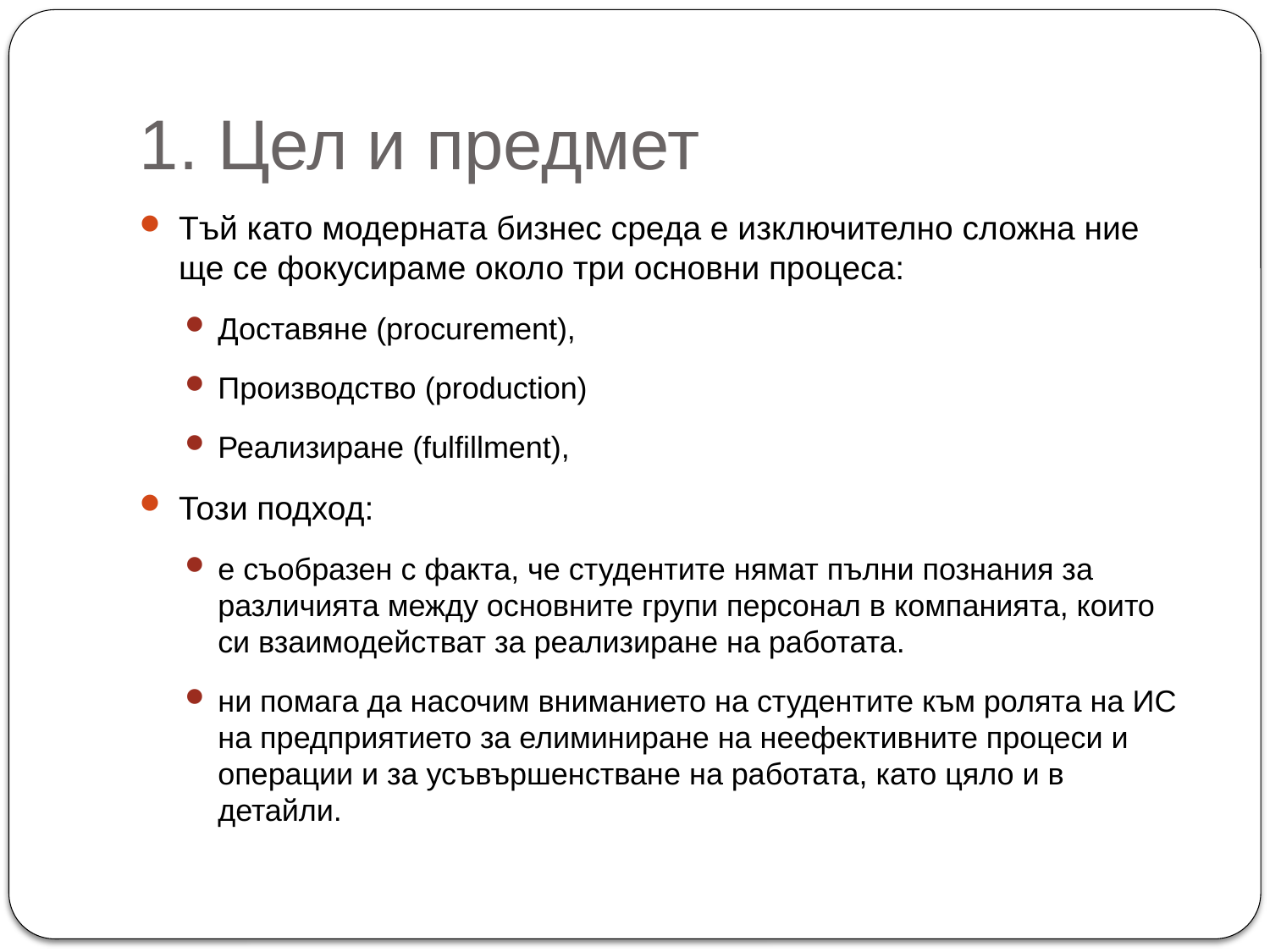

# 1. Цел и предмет
Тъй като модерната бизнес среда е изключително сложна ние ще се фокусираме около три основни процеса:
Доставяне (procurement),
Производство (production)
Реализиране (fulfillment),
Този подход:
е съобразен с факта, че студентите нямат пълни познания за различията между основните групи персонал в компанията, които си взаимодействат за реализиране на работата.
ни помага да насочим вниманието на студентите към ролята на ИС на предприятието за елиминиране на неефективните процеси и операции и за усъвършенстване на работата, като цяло и в детайли.